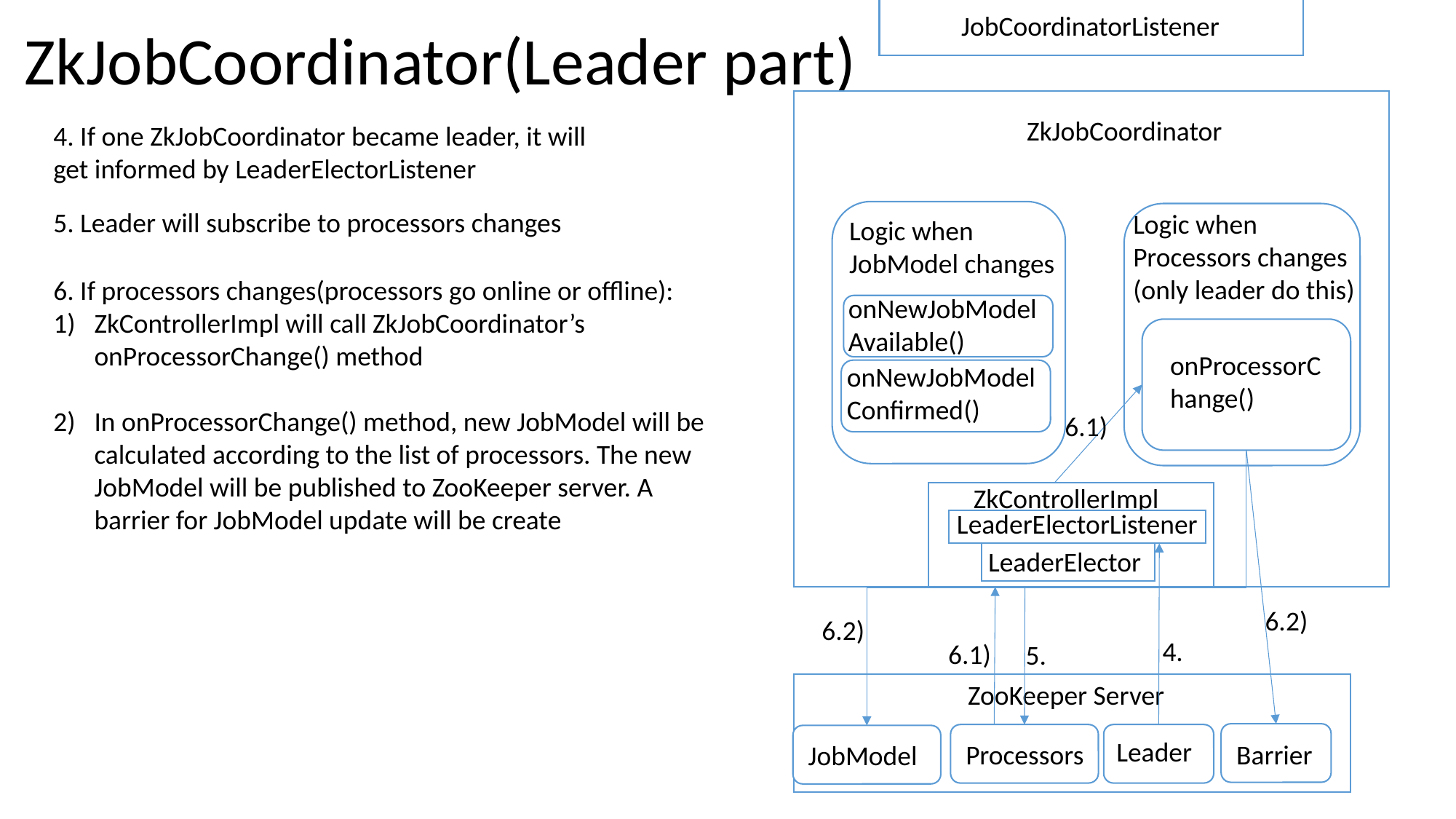

# ZkJobCoordinator(Leader part)

JobCoordinatorListener

ZkJobCoordinator
4. If one ZkJobCoordinator became leader, it will get informed by LeaderElectorListener
5. Leader will subscribe to processors changes

Logic when Processors changes
(only leader do this)

Logic when JobModel changes
6. If processors changes(processors go online or offline):
ZkControllerImpl will call ZkJobCoordinator’s onProcessorChange() method

In onProcessorChange() method, new JobModel will be calculated according to the list of processors. The new JobModel will be published to ZooKeeper server. A barrier for JobModel update will be create
onNewJobModelAvailable()

onProcessorChange()
onNewJobModelConfirmed()

6.1)
ZkControllerImpl

LeaderElectorListener

LeaderElector

6.2)
6.2)
4.
6.1)
5.
ZooKeeper Server

Leader
Processors
Barrier
JobModel